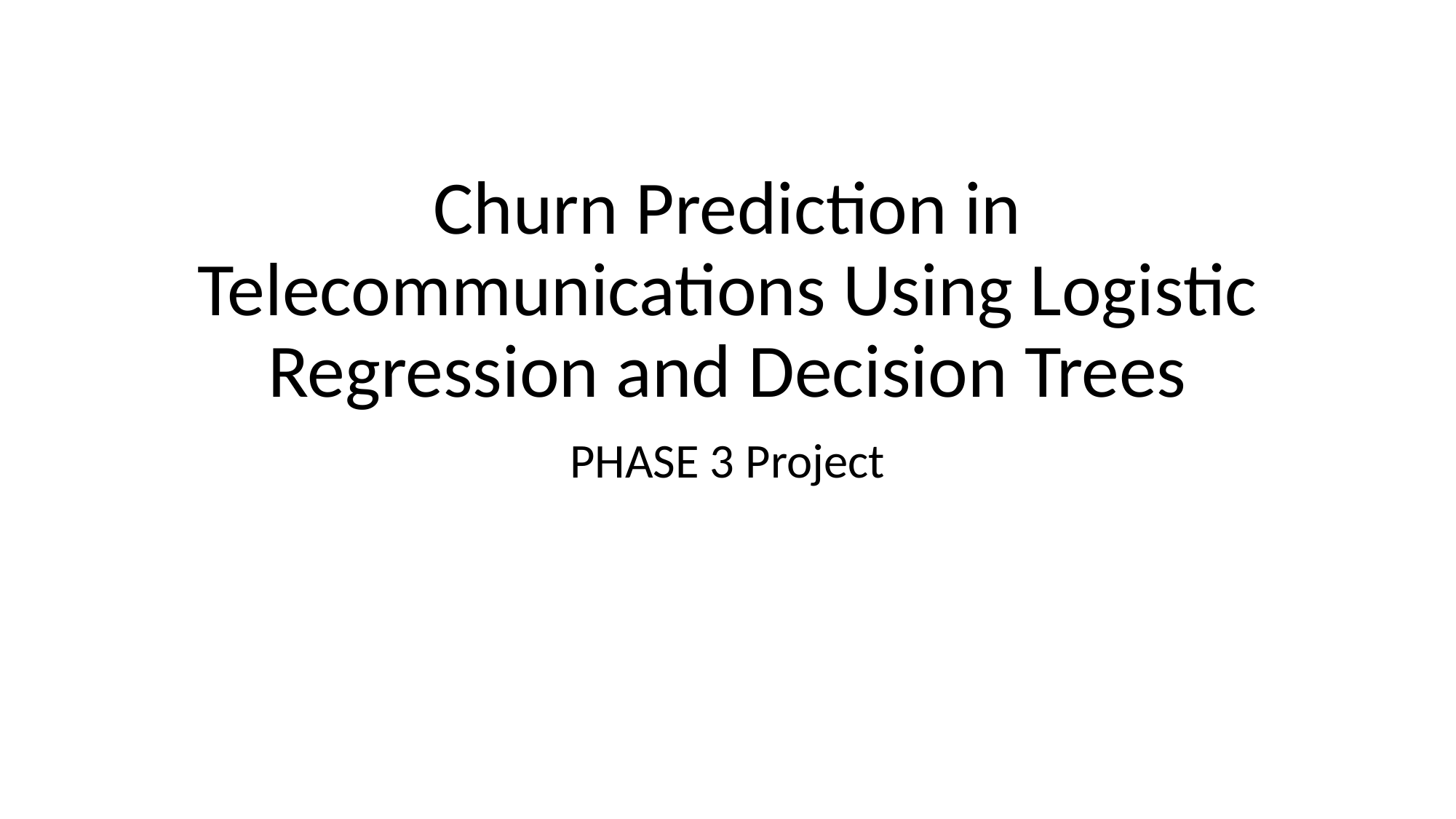

# Churn Prediction in Telecommunications Using Logistic Regression and Decision Trees
PHASE 3 Project